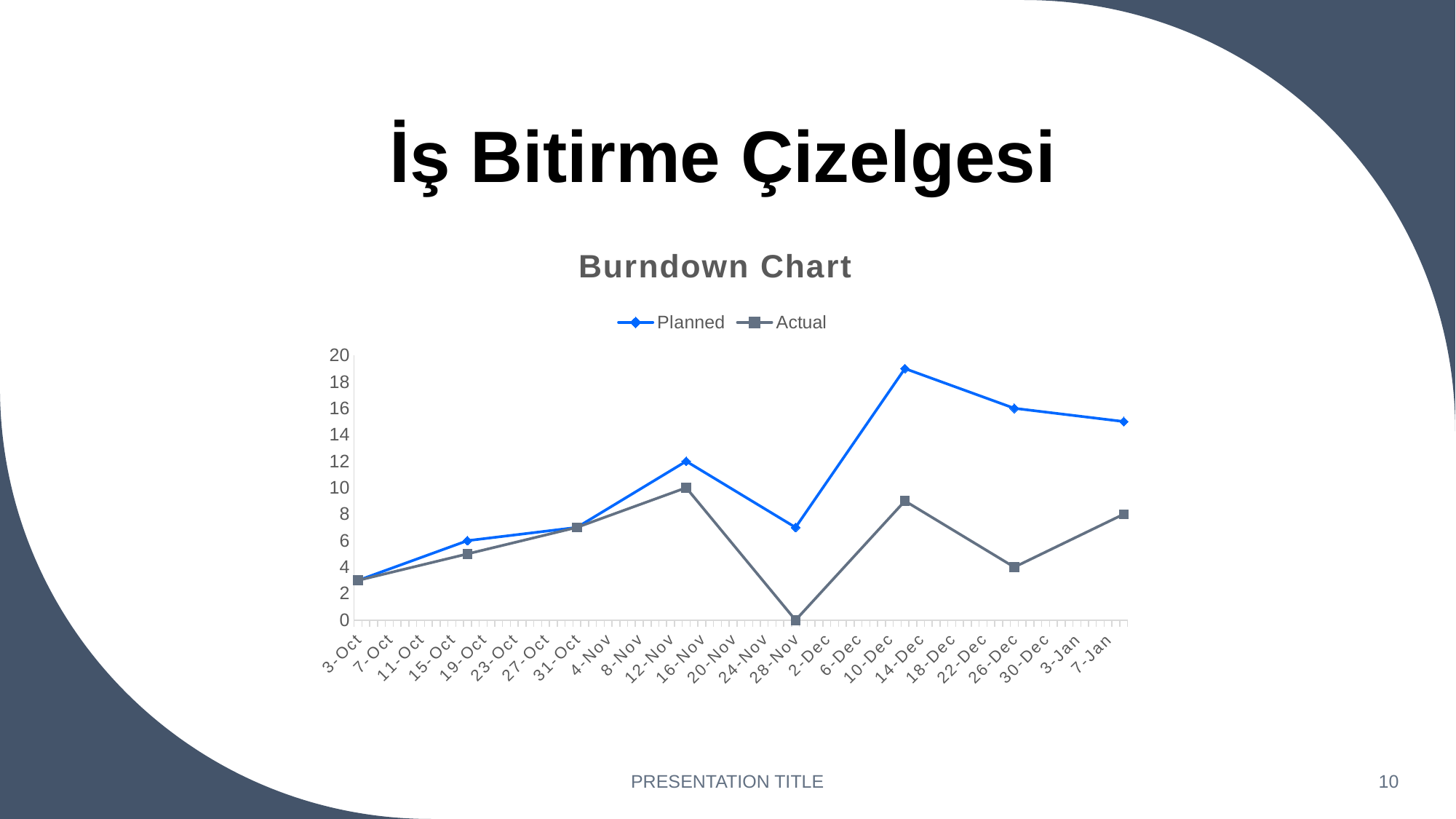

# İş Bitirme Çizelgesi

### Chart: Burndown Chart

| Category | Planned | Actual |
|---|---|---|
| 45202 | 3.0 | 3.0 |
| 45216 | 6.0 | 5.0 |
| 45230 | 7.0 | 7.0 |
| 45244 | 12.0 | 10.0 |
| 45258 | 7.0 | 0.0 |
| 45272 | 19.0 | 9.0 |
| 45286 | 16.0 | 4.0 |
| 45300 | 15.0 | 8.0 |
PRESENTATION TITLE
10